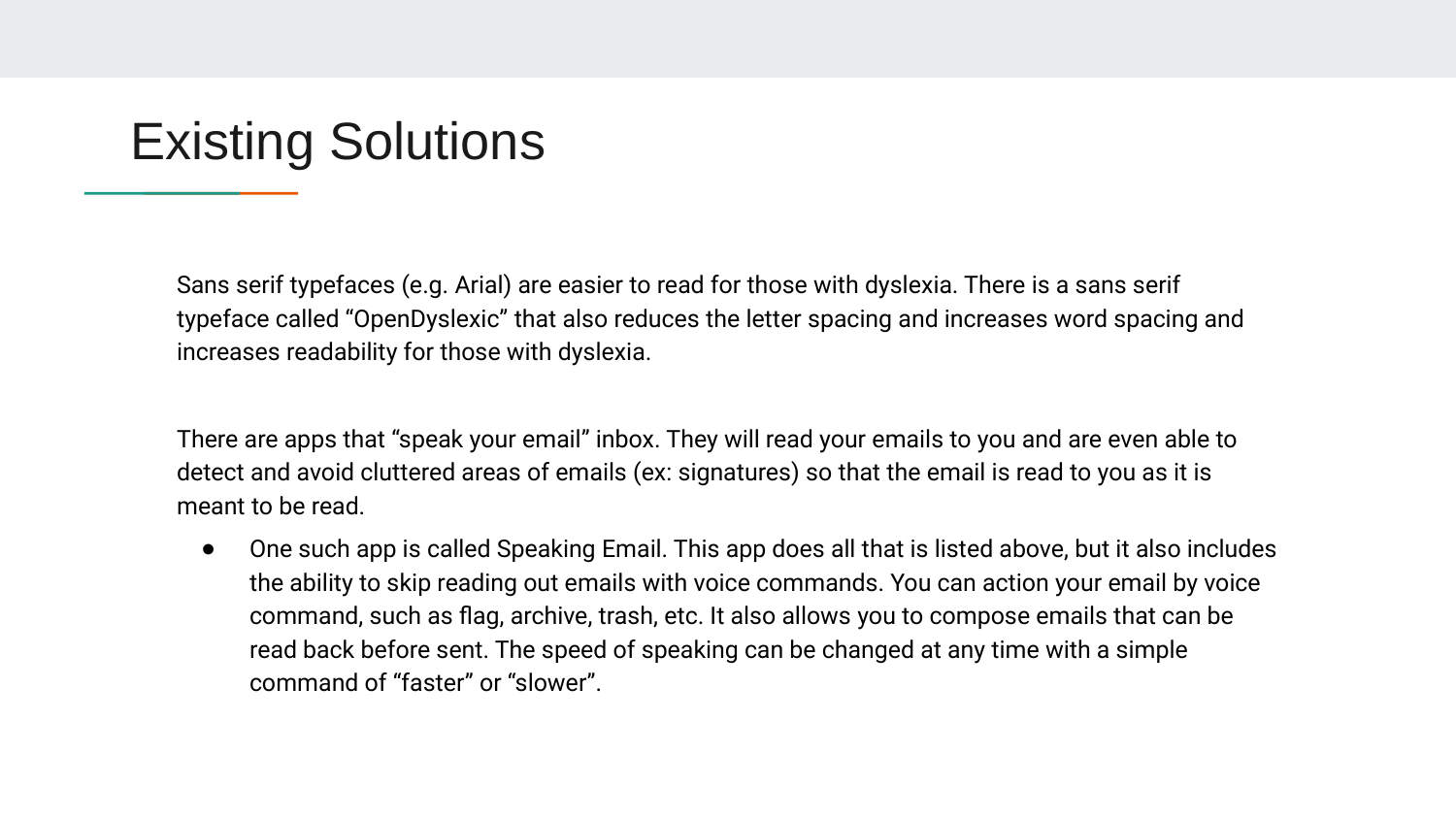

# Existing Solutions

Sans serif typefaces (e.g. Arial) are easier to read for those with dyslexia. There is a sans serif typeface called “OpenDyslexic” that also reduces the letter spacing and increases word spacing and increases readability for those with dyslexia.

There are apps that “speak your email” inbox. They will read your emails to you and are even able to detect and avoid cluttered areas of emails (ex: signatures) so that the email is read to you as it is meant to be read.
One such app is called Speaking Email. This app does all that is listed above, but it also includes the ability to skip reading out emails with voice commands. You can action your email by voice command, such as flag, archive, trash, etc. It also allows you to compose emails that can be read back before sent. The speed of speaking can be changed at any time with a simple command of “faster” or “slower”.